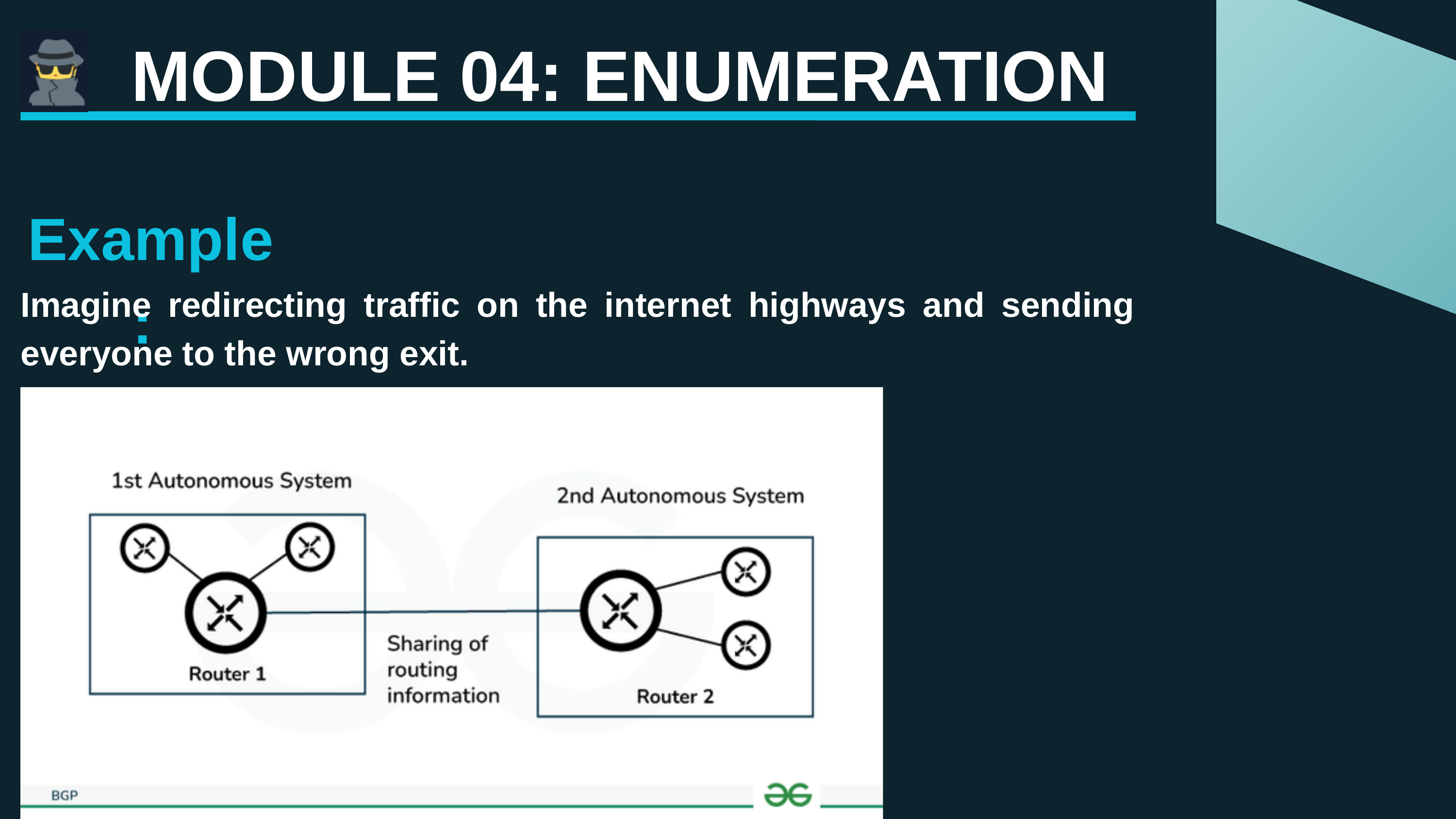

MODULE 04: ENUMERATION

Example:
Imagine redirecting traffic on the internet highways and sending everyone to the wrong exit.